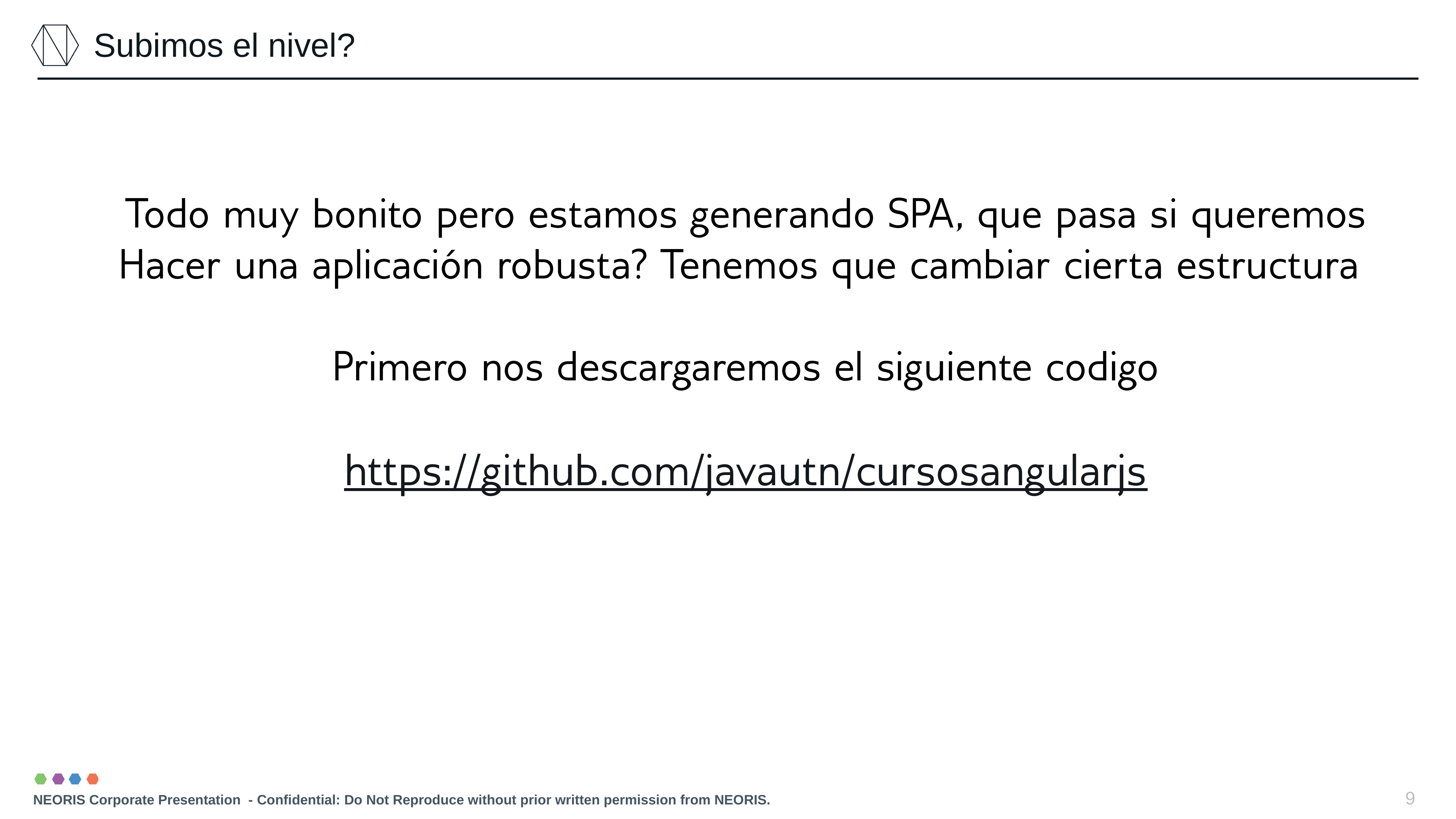

Subimos el nivel?
Todo muy bonito pero estamos generando SPA, que pasa si queremos
Hacer una aplicación robusta? Tenemos que cambiar cierta estructura

Primero nos descargaremos el siguiente codigo

https://github.com/javautn/cursosangularjs